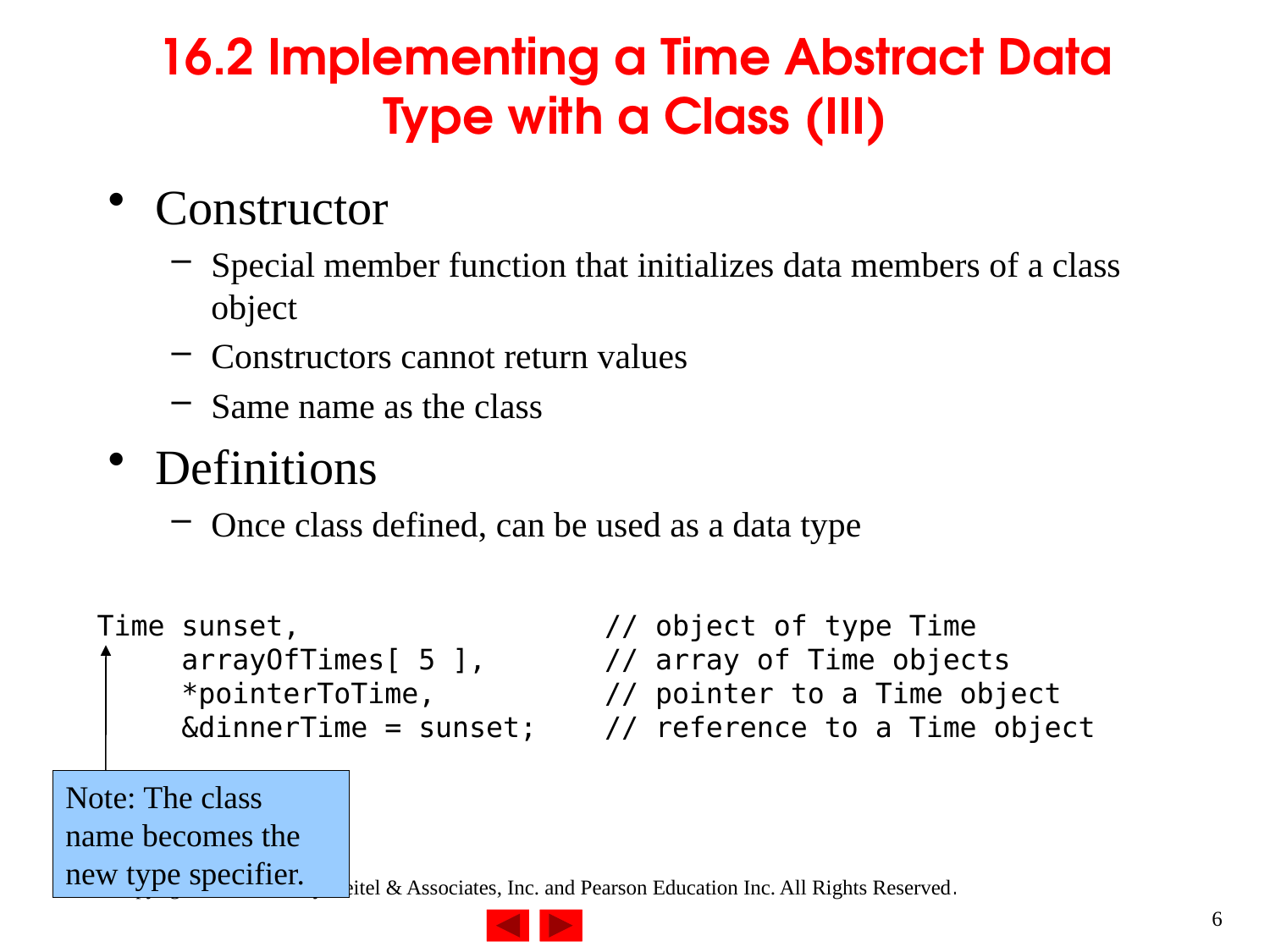

# 16.2 Implementing a Time Abstract Data Type with a Class (III)
Constructor
Special member function that initializes data members of a class object
Constructors cannot return values
Same name as the class
Definitions
Once class defined, can be used as a data type

Time sunset,                  // object of type Time
     arrayOfTimes[ 5 ],       // array of Time objects
     *pointerToTime,          // pointer to a Time object
     &dinnerTime = sunset;    // reference to a Time object

Note: The class name becomes the new type specifier.